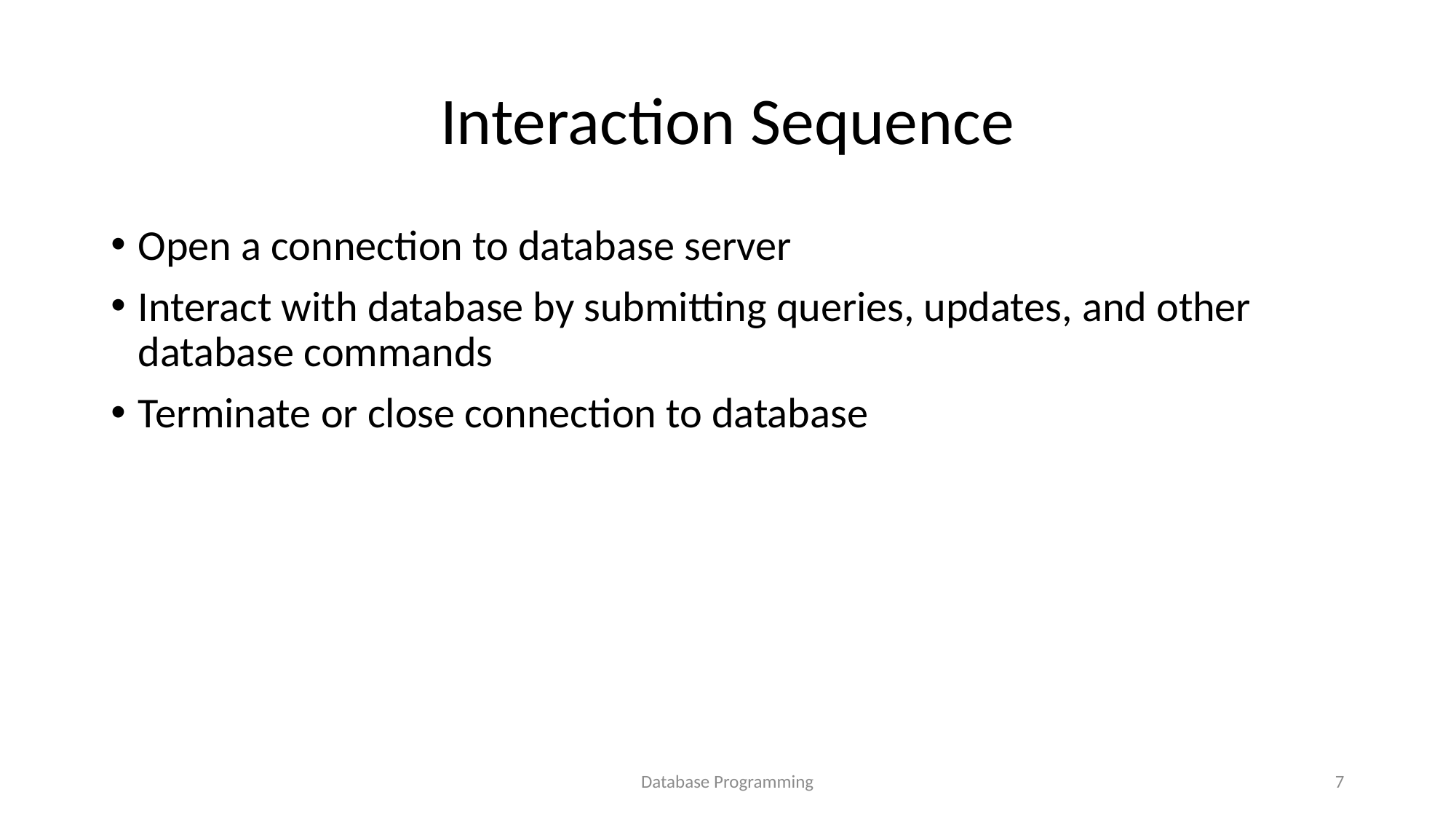

# Interaction Sequence
Open a connection to database server
Interact with database by submitting queries, updates, and other database commands
Terminate or close connection to database

Database Programming
7